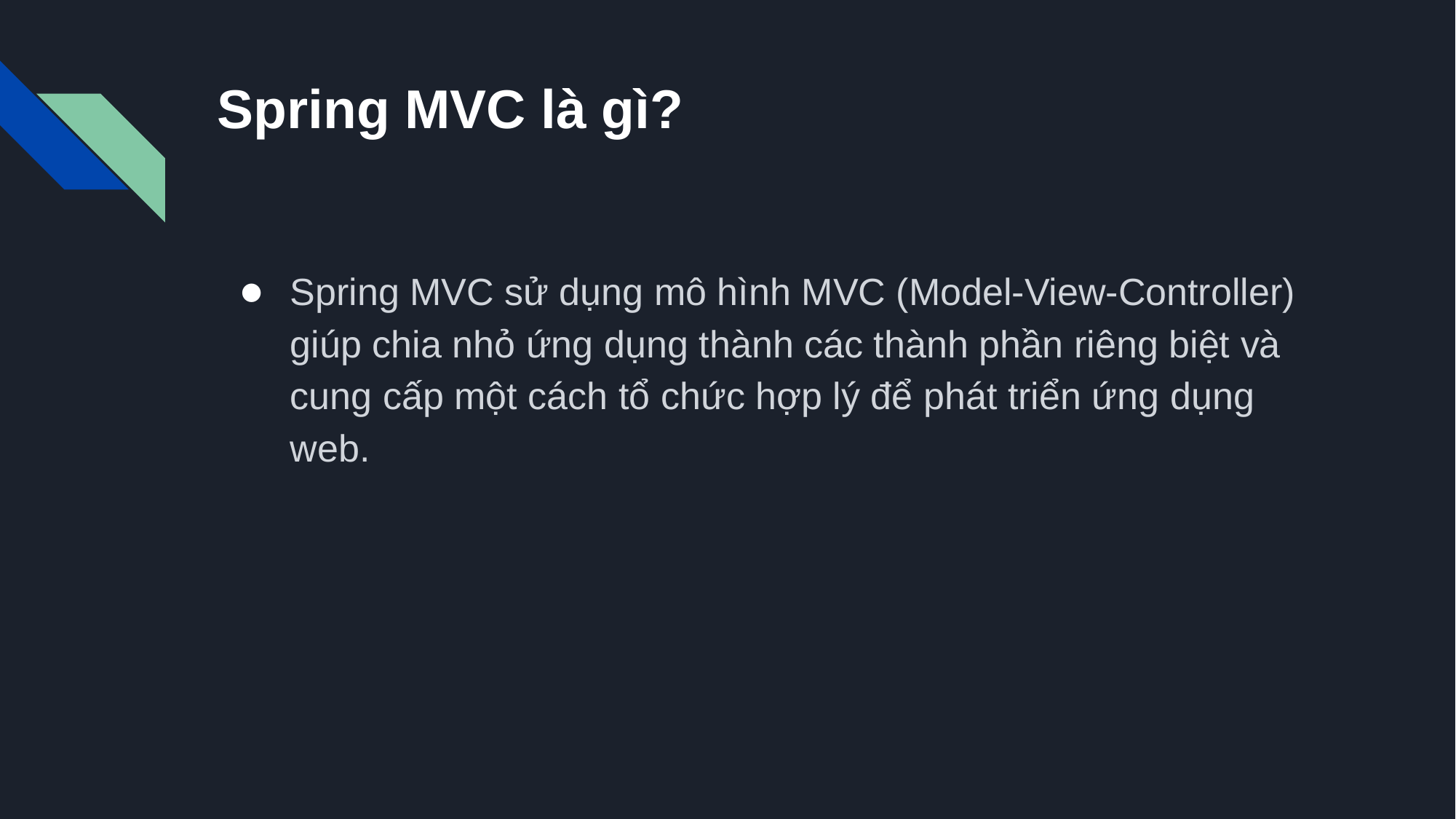

# Spring MVC là gì?
Spring MVC sử dụng mô hình MVC (Model-View-Controller) giúp chia nhỏ ứng dụng thành các thành phần riêng biệt và cung cấp một cách tổ chức hợp lý để phát triển ứng dụng web.